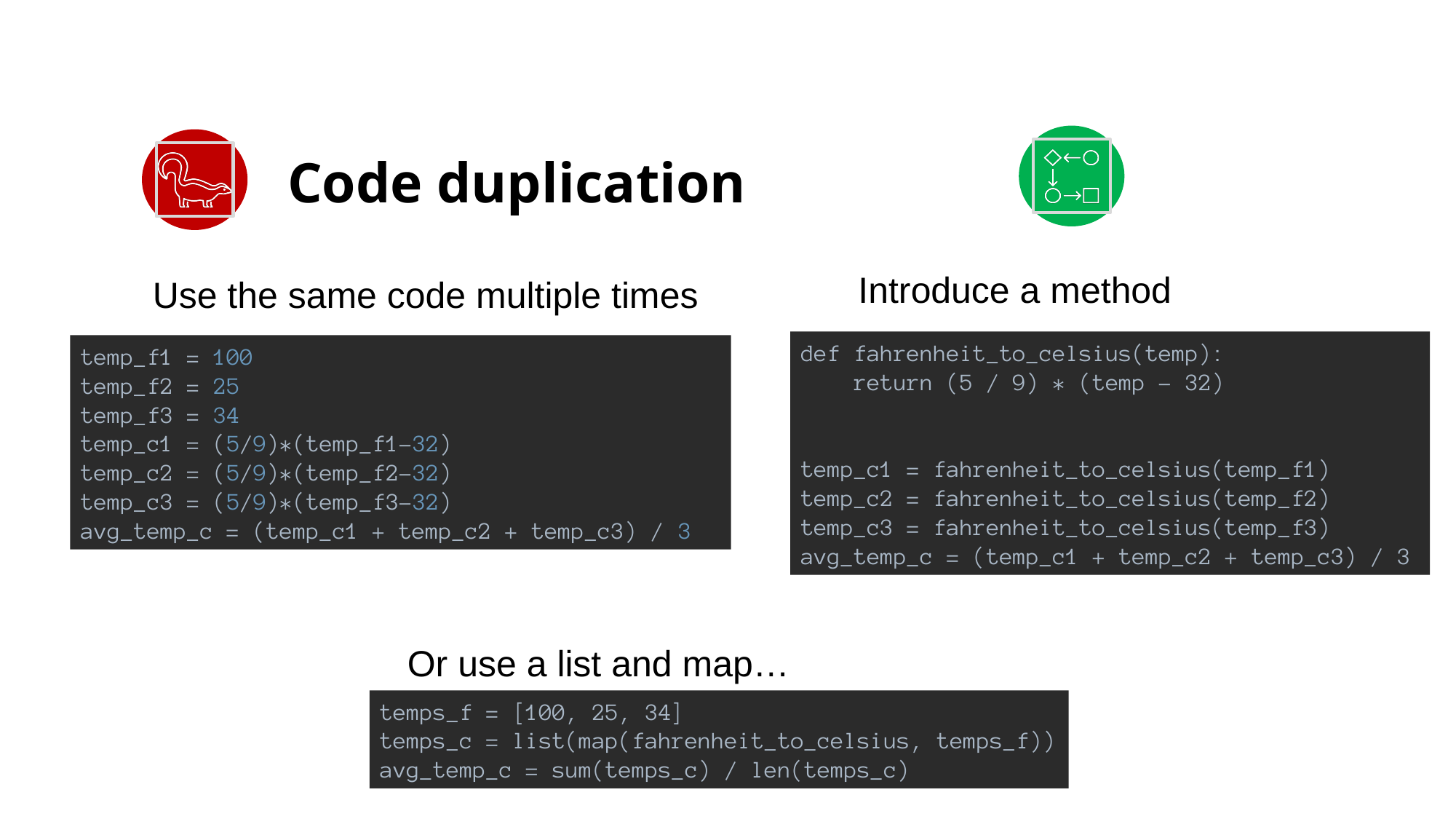

# Code duplication
Introduce a method
Use the same code multiple times

def fahrenheit_to_celsius(temp):
    return (5 / 9) * (temp - 32)
temp_c1 = fahrenheit_to_celsius(temp_f1)
temp_c2 = fahrenheit_to_celsius(temp_f2)
temp_c3 = fahrenheit_to_celsius(temp_f3)
avg_temp_c = (temp_c1 + temp_c2 + temp_c3) / 3
temp_f1 = 100
temp_f2 = 25
temp_f3 = 34
temp_c1 = (5/9)*(temp_f1-32)
temp_c2 = (5/9)*(temp_f2-32)
temp_c3 = (5/9)*(temp_f3-32)
avg_temp_c = (temp_c1 + temp_c2 + temp_c3) / 3
Or use a list and map…
temps_f = [100, 25, 34]
temps_c = list(map(fahrenheit_to_celsius, temps_f))
avg_temp_c = sum(temps_c) / len(temps_c)